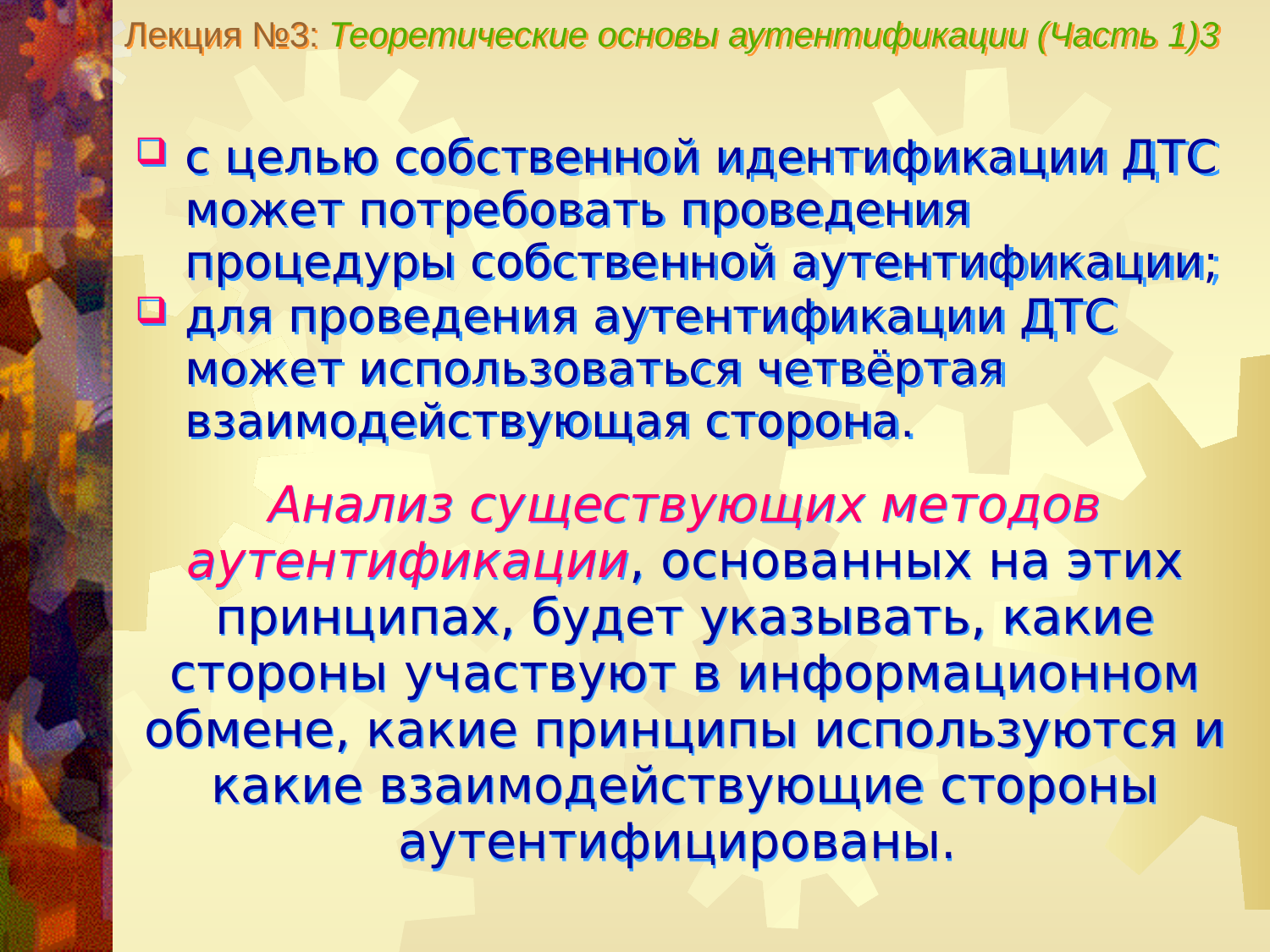

Лекция №3: Теоретические основы аутентификации (Часть 1)3
с целью собственной идентификации ДТС может потребовать проведения процедуры собственной аутентификации;
для проведения аутентификации ДТС может использоваться четвёртая взаимодействующая сторона.
Анализ существующих методов аутентификации, основанных на этих принципах, будет указывать, какие стороны участвуют в информационном обмене, какие принципы используются и какие взаимодействующие стороны аутентифицированы.